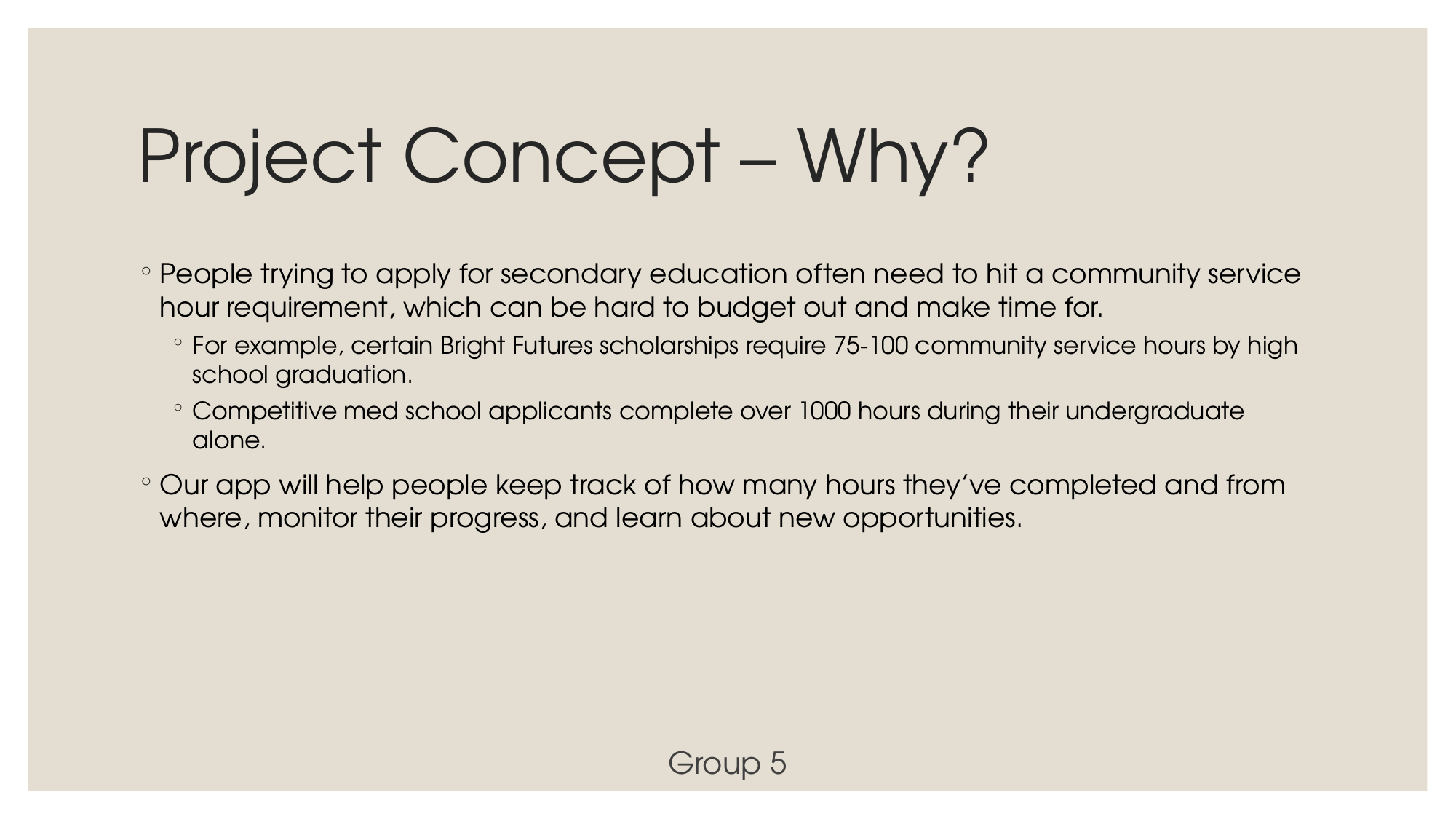

# Project Concept – Why?
People trying to apply for secondary education often need to hit a community service hour requirement, which can be hard to budget out and make time for.
For example, certain Bright Futures scholarships require 75-100 community service hours by high school graduation.
Competitive med school applicants complete over 1000 hours during their undergraduate alone.
Our app will help people keep track of how many hours they’ve completed and from where, monitor their progress, and learn about new opportunities.

Group 5